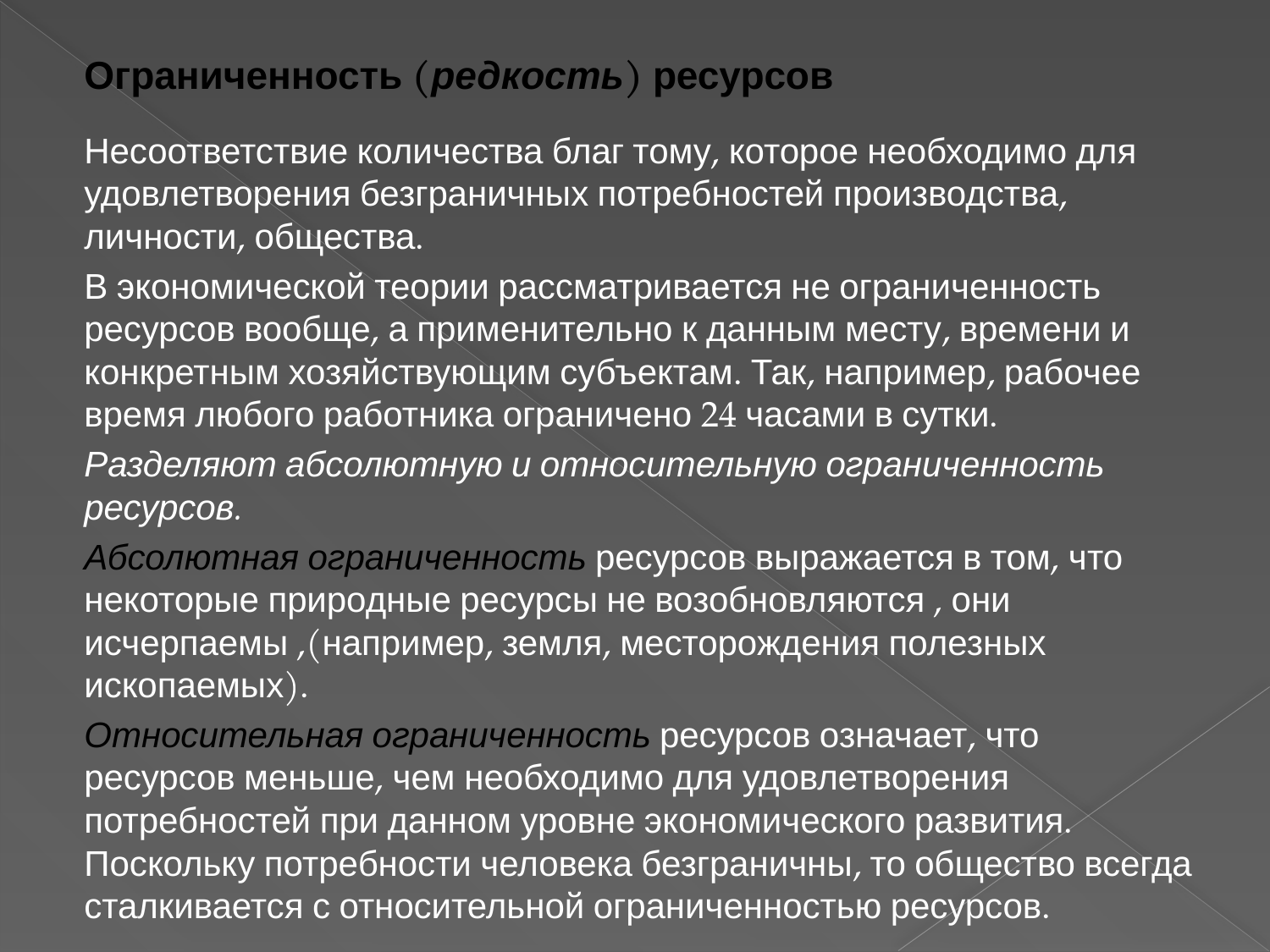

Ограниченность (редкость) ресурсов

Несоответствие количества благ тому, которое необходимо для удовлетворения безграничных потребностей производства, личности, общества.
В экономической теории рассматривается не ограниченность ресурсов вообще, а применительно к данным месту, времени и конкретным хозяйствующим субъектам. Так, например, рабочее время любого работника ограничено 24 часами в сутки.
Разделяют абсолютную и относительную ограниченность ресурсов.
Абсолютная ограниченность ресурсов выражается в том, что некоторые природные ресурсы не возобновляются , они исчерпаемы ,(например, земля, месторождения полезных ископаемых).
Относительная ограниченность ресурсов означает, что ресурсов меньше, чем необходимо для удовлетворения потребностей при данном уровне экономического развития. Поскольку потребности человека безграничны, то общество всегда сталкивается с относительной ограниченностью ресурсов.